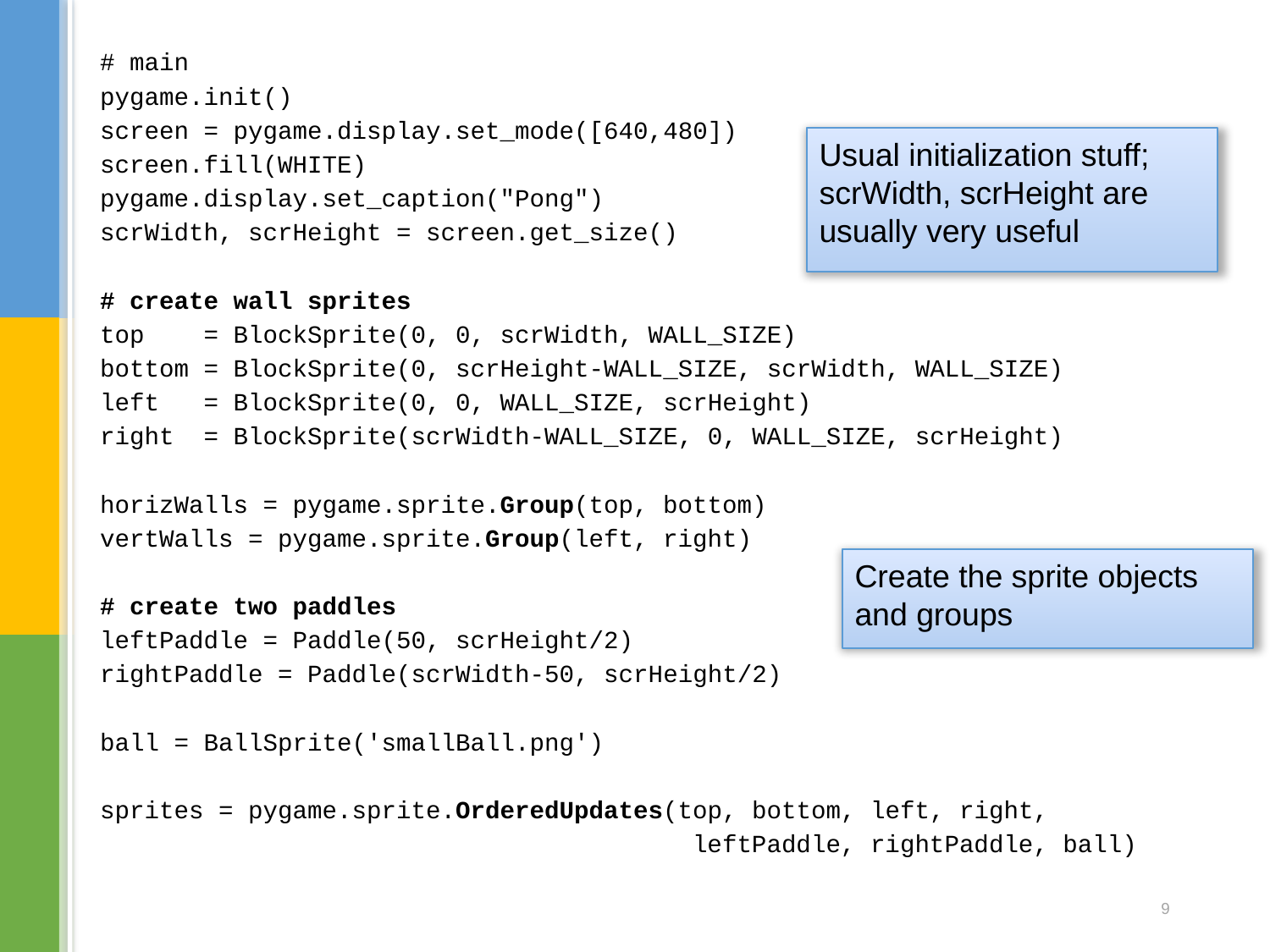

# main
pygame.init()
screen = pygame.display.set_mode([640,480])
screen.fill(WHITE)
pygame.display.set_caption("Pong")
scrWidth, scrHeight = screen.get_size()

# create wall sprites
top    = BlockSprite(0, 0, scrWidth, WALL_SIZE)
bottom = BlockSprite(0, scrHeight-WALL_SIZE, scrWidth, WALL_SIZE)
left   = BlockSprite(0, 0, WALL_SIZE, scrHeight)
right  = BlockSprite(scrWidth-WALL_SIZE, 0, WALL_SIZE, scrHeight)

horizWalls = pygame.sprite.Group(top, bottom)
vertWalls = pygame.sprite.Group(left, right)

# create two paddles
leftPaddle = Paddle(50, scrHeight/2)
rightPaddle = Paddle(scrWidth-50, scrHeight/2)

ball = BallSprite('smallBall.png')

sprites = pygame.sprite.OrderedUpdates(top, bottom, left, right,
                                        leftPaddle, rightPaddle, ball)

Usual initialization stuff;
scrWidth, scrHeight are usually very useful
Create the sprite objects
and groups
9